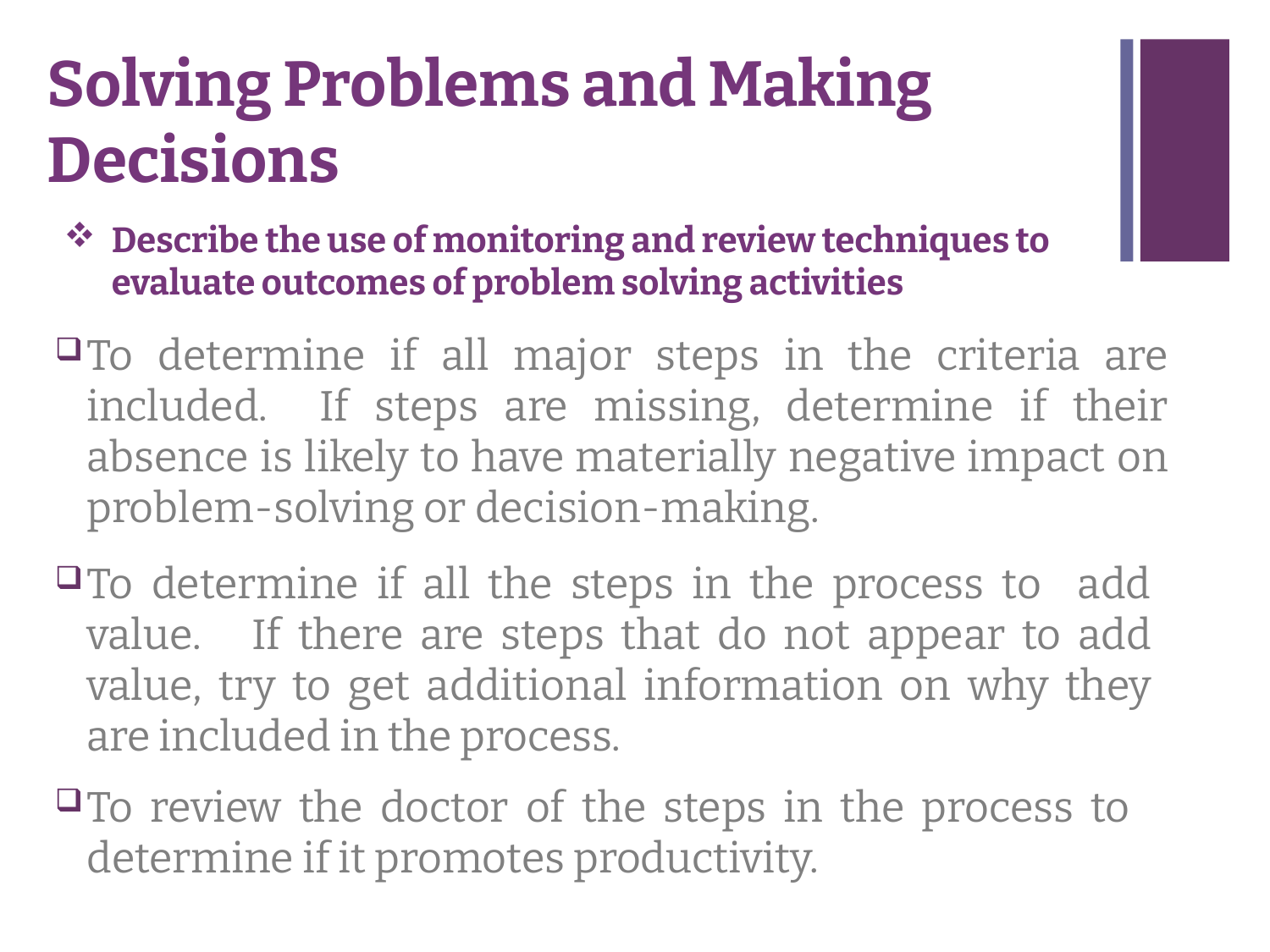

Solving Problems and Making Decisions
Describe the use of monitoring and review techniques to evaluate outcomes of problem solving activities
To determine if all major steps in the criteria are included.  If steps are missing, determine if their absence is likely to have materially negative impact on problem-solving or decision-making.
To determine if all the steps in the process to  add value.   If there are steps that do not appear to add value, try to get additional information on why they are included in the process.
To review the doctor of the steps in the process to determine if it promotes productivity.